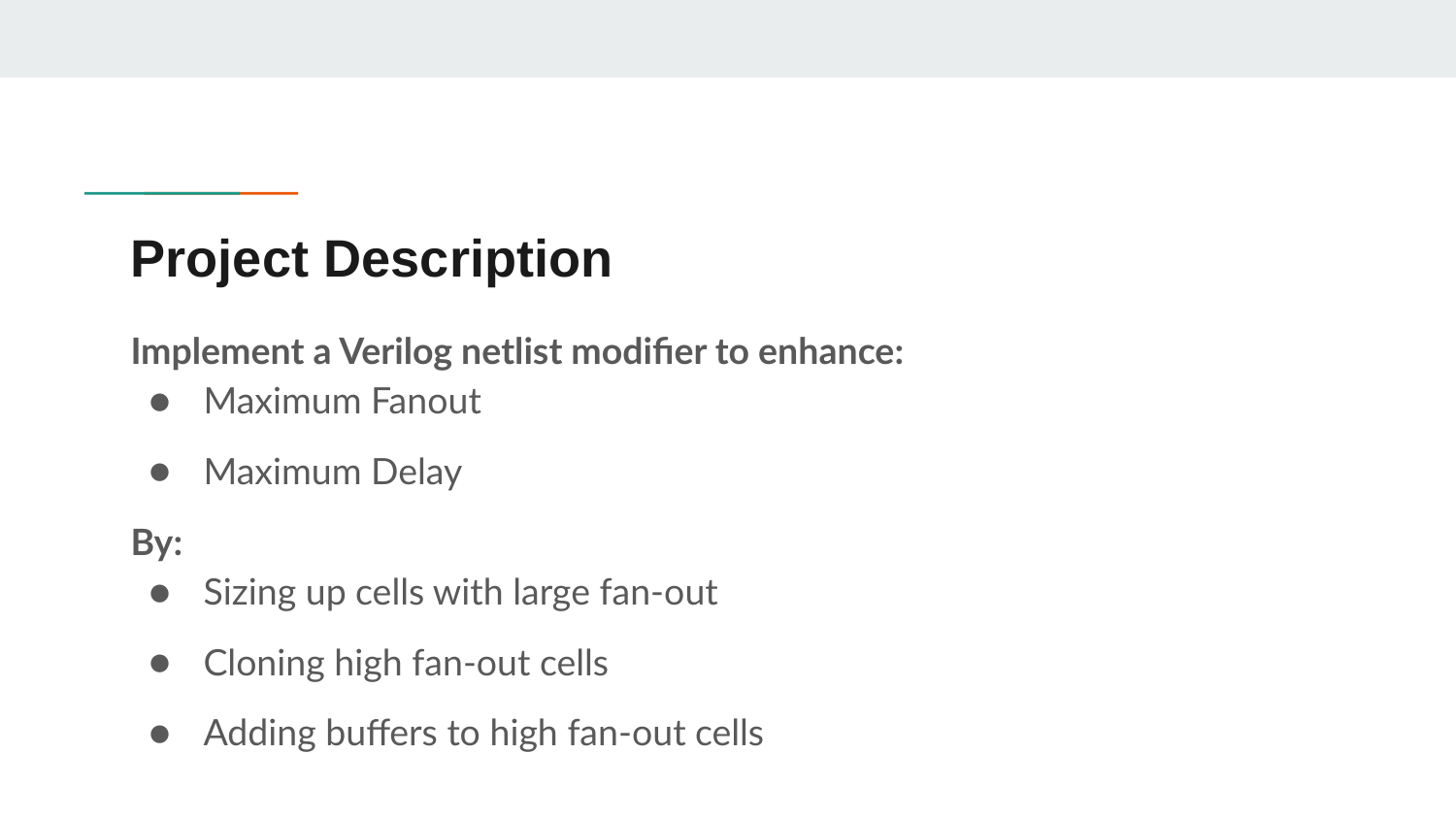

# Project Description
Implement a Verilog netlist modifier to enhance:
Maximum Fanout
Maximum Delay
By:
Sizing up cells with large fan-out
Cloning high fan-out cells
Adding buffers to high fan-out cells